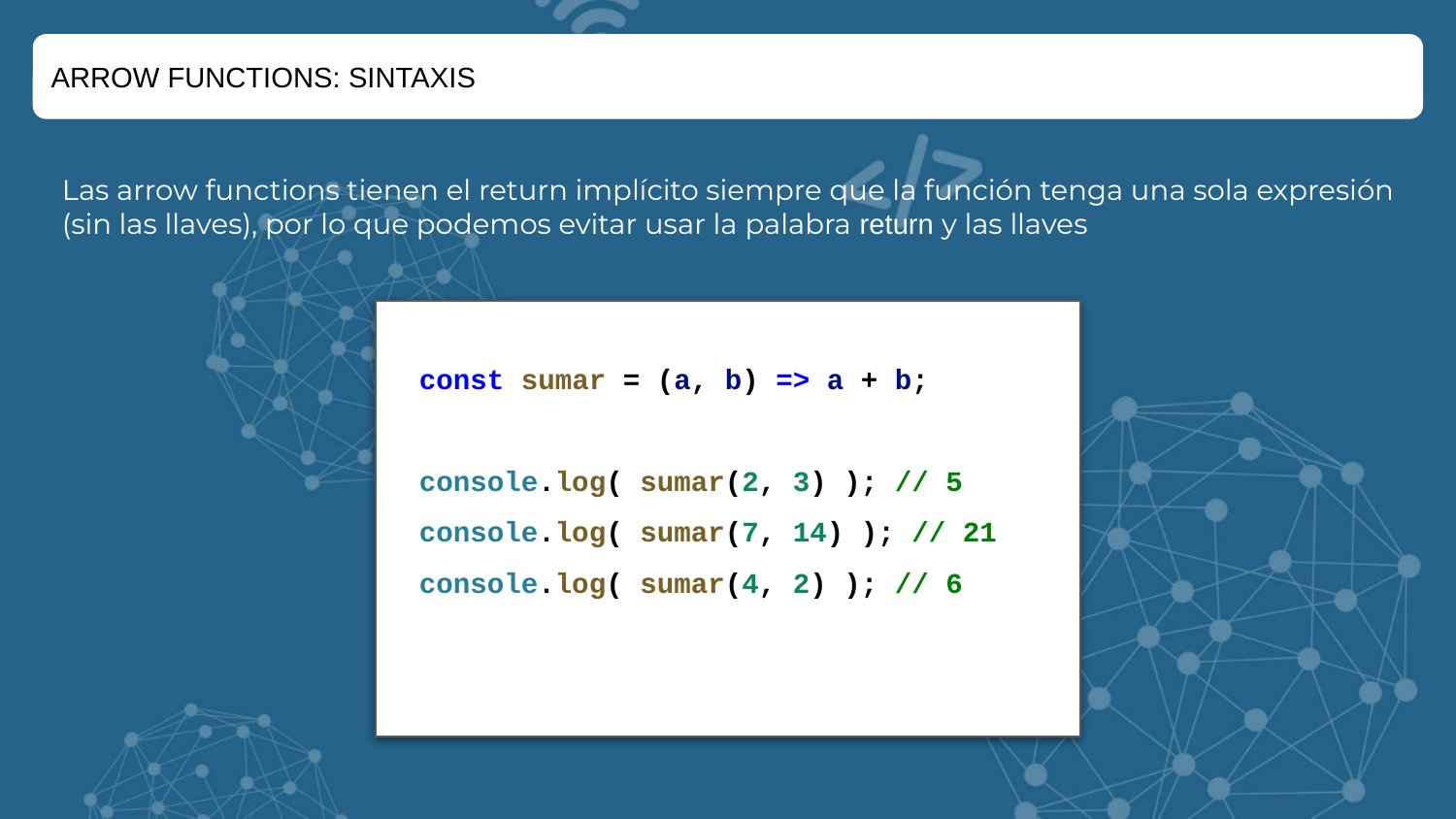

ARROW FUNCTIONS: SINTAXIS
Las arrow functions tienen el return implícito siempre que la función tenga una sola expresión (sin las llaves), por lo que podemos evitar usar la palabra return y las llaves
const sumar = (a, b) => a + b;

console.log( sumar(2, 3) ); // 5
console.log( sumar(7, 14) ); // 21
console.log( sumar(4, 2) ); // 6